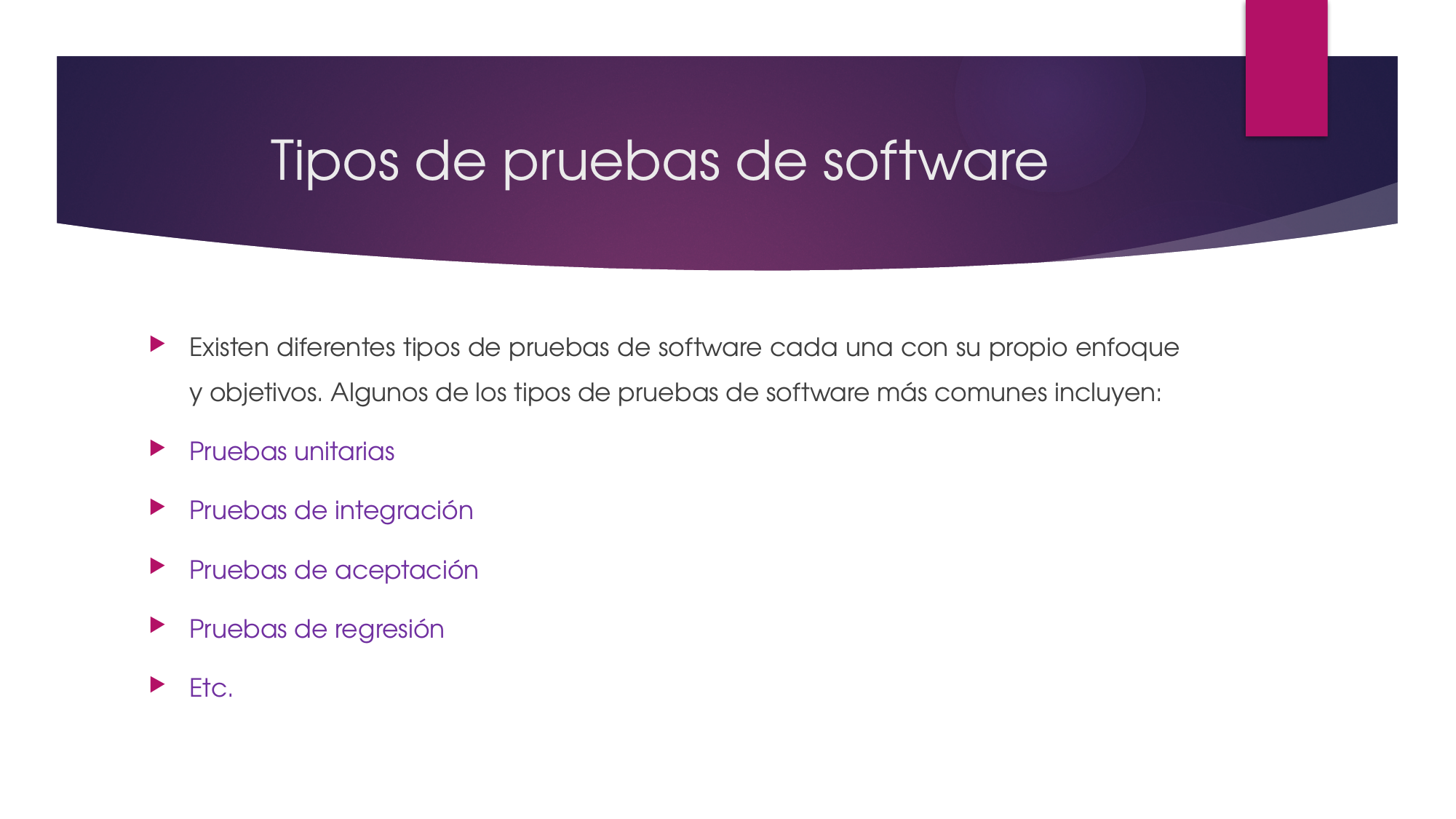

# Tipos de pruebas de software
Existen diferentes tipos de pruebas de software cada una con su propio enfoque y objetivos. Algunos de los tipos de pruebas de software más comunes incluyen:
Pruebas unitarias
Pruebas de integración
Pruebas de aceptación
Pruebas de regresión
Etc.